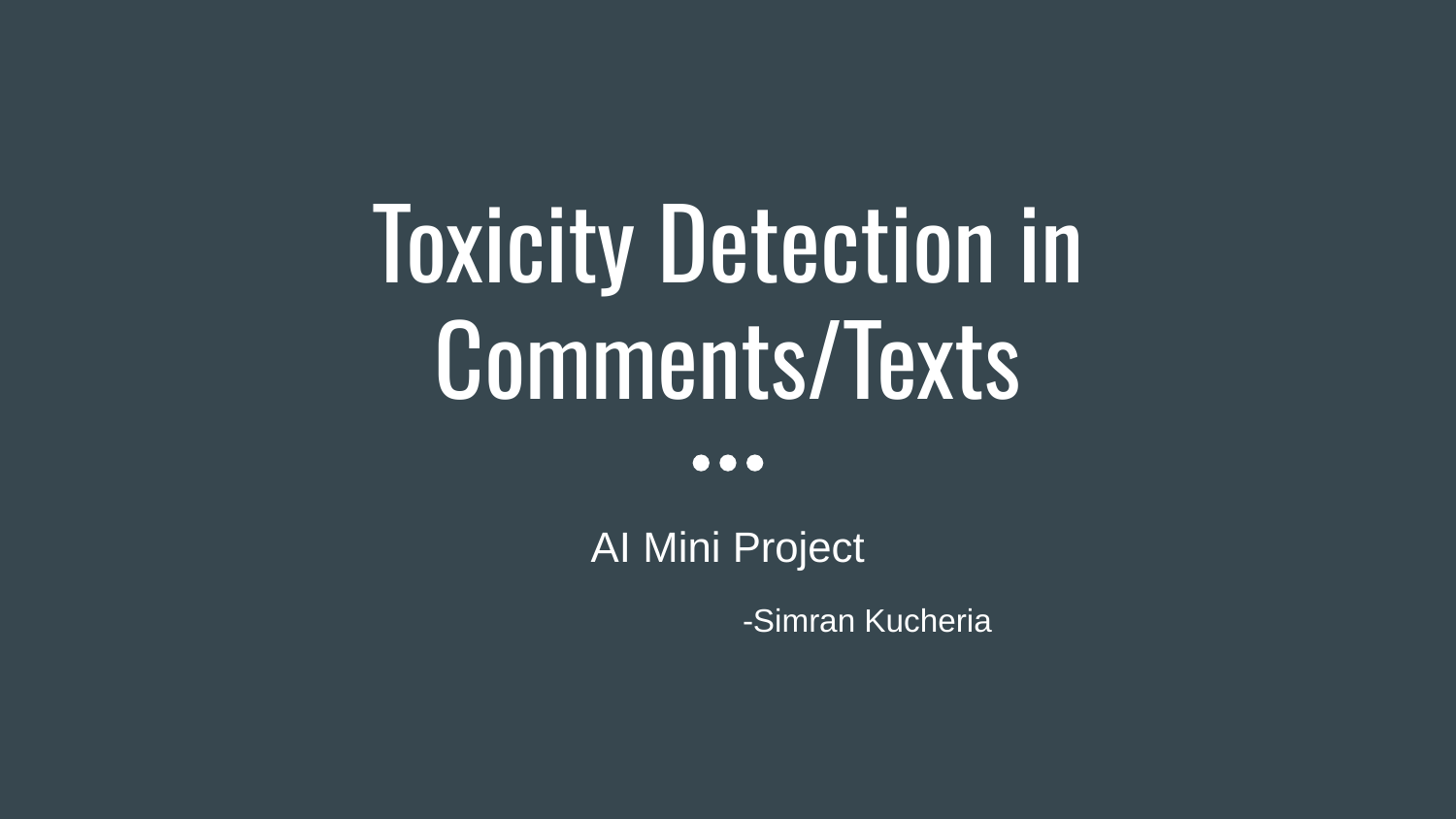

# Toxicity Detection in Comments/Texts
AI Mini Project
-Simran Kucheria